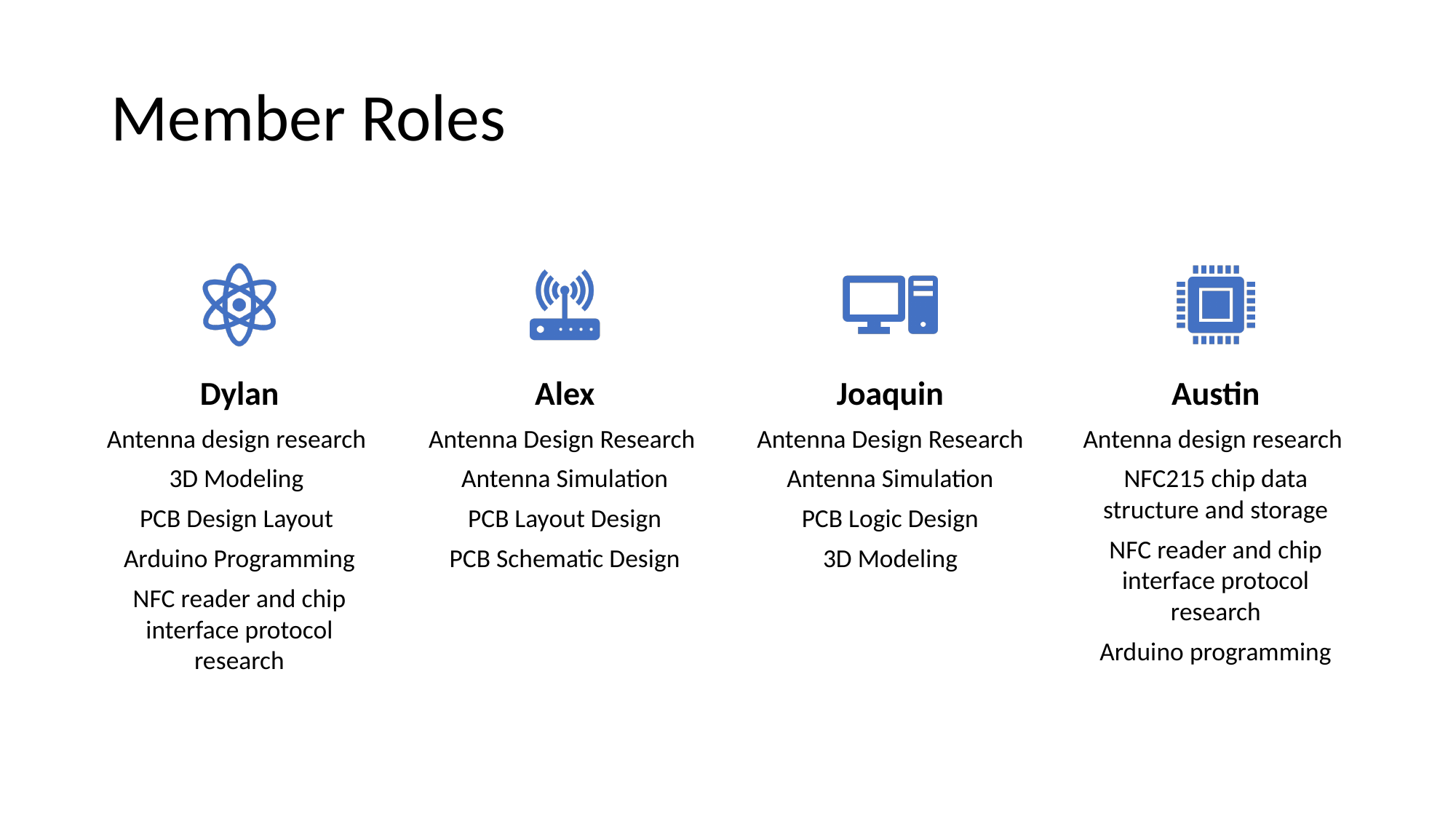

# Member Roles
Dylan
Antenna design research
3D Modeling
PCB Design Layout
Arduino Programming
NFC reader and chip interface protocol research
Alex
Antenna Design Research
Antenna Simulation
PCB Layout Design
PCB Schematic Design
Joaquin
Antenna Design Research
Antenna Simulation
PCB Logic Design
3D Modeling
Austin
Antenna design research
NFC215 chip data structure and storage
NFC reader and chip interface protocol research
Arduino programming